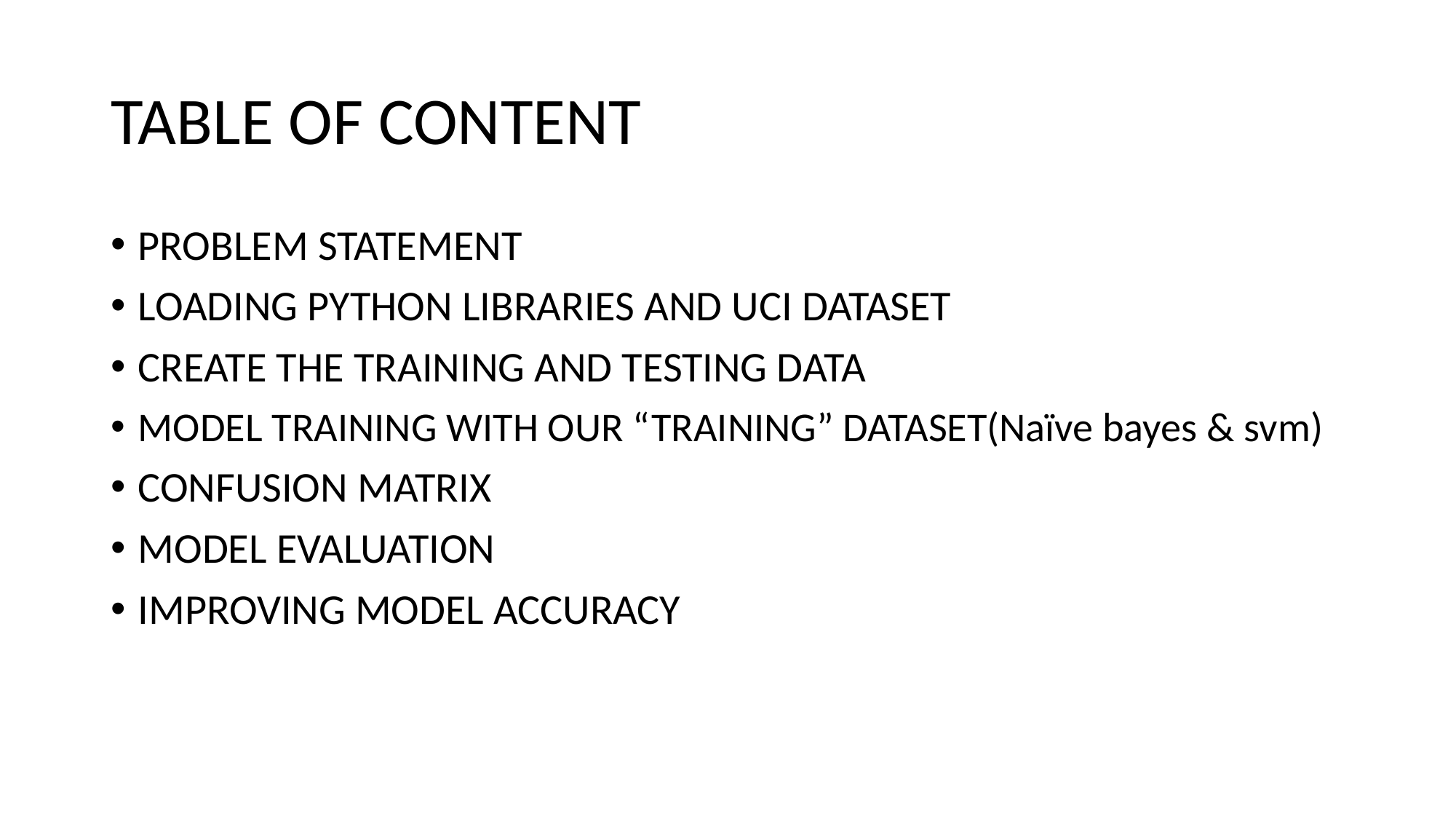

# TABLE OF CONTENT
PROBLEM STATEMENT
LOADING PYTHON LIBRARIES AND UCI DATASET
CREATE THE TRAINING AND TESTING DATA
MODEL TRAINING WITH OUR “TRAINING” DATASET(Naïve bayes & svm)
CONFUSION MATRIX
MODEL EVALUATION
IMPROVING MODEL ACCURACY